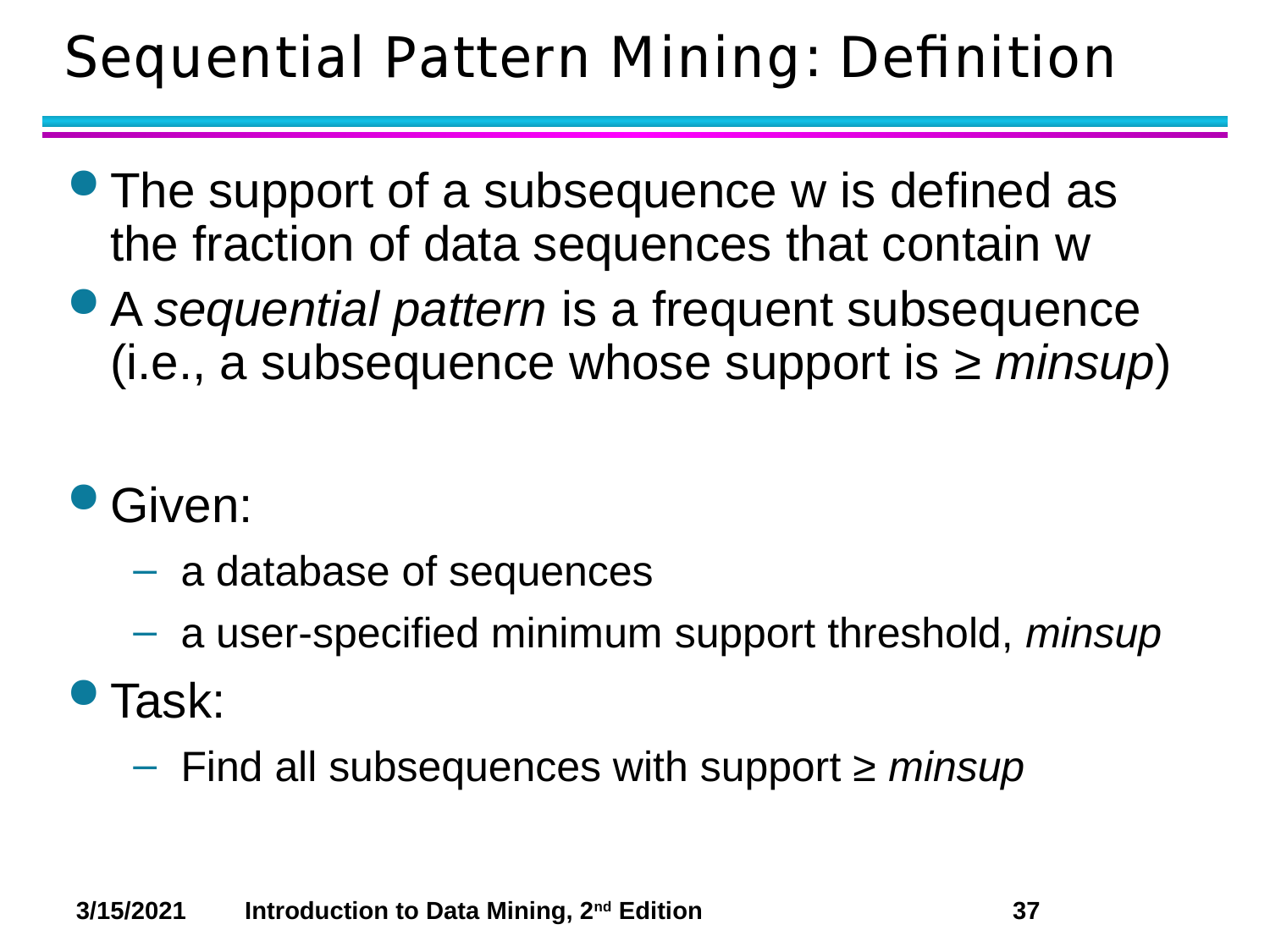

# Sequential Pattern Mining: Definition
The support of a subsequence w is defined as the fraction of data sequences that contain w
A sequential pattern is a frequent subsequence (i.e., a subsequence whose support is ≥ minsup)

Given:
a database of sequences
a user-specified minimum support threshold, minsup
Task:
Find all subsequences with support ≥ minsup